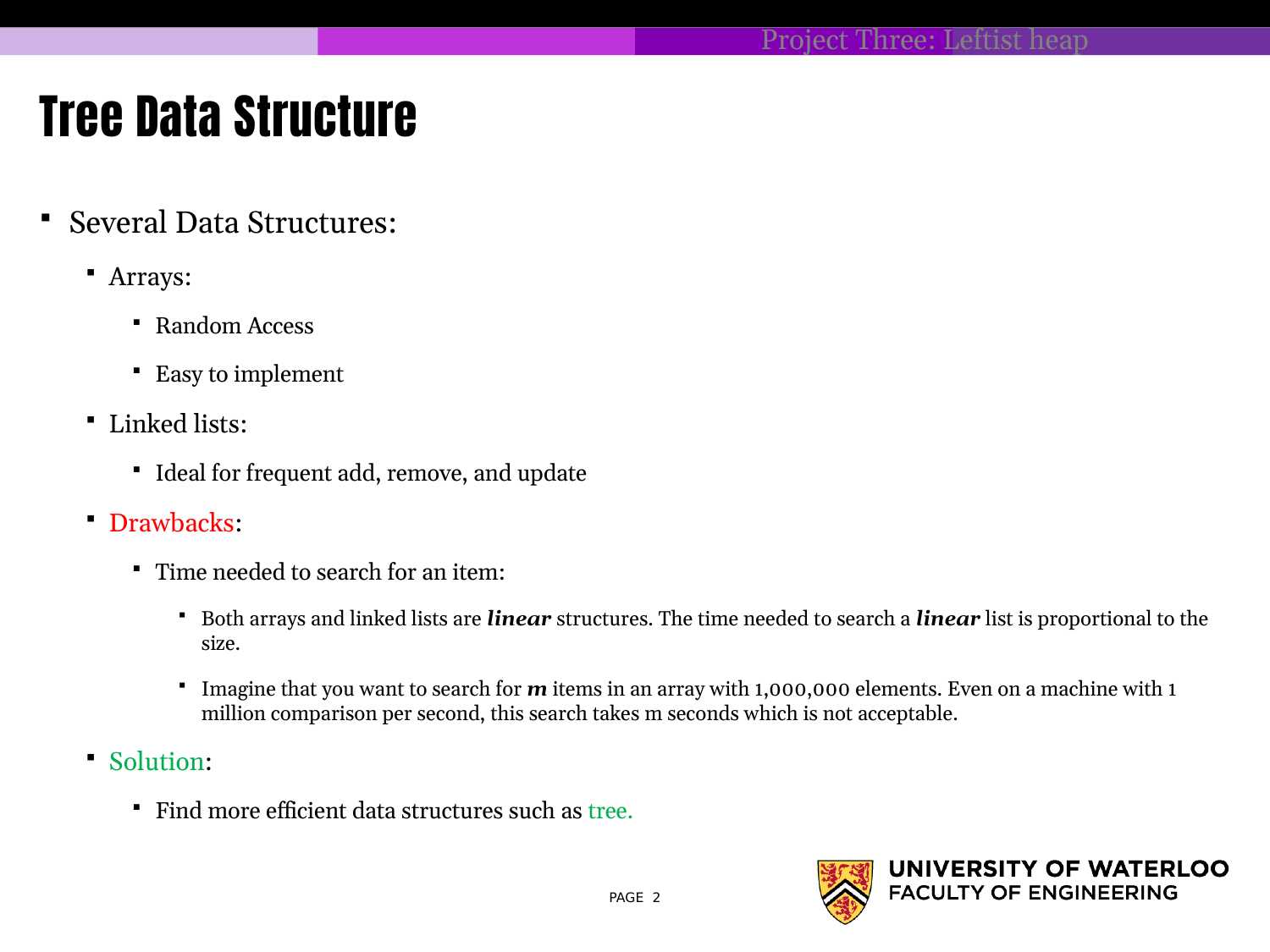

# Tree Data Structure
Several Data Structures:
Arrays:
Random Access
Easy to implement
Linked lists:
Ideal for frequent add, remove, and update
Drawbacks:
Time needed to search for an item:
Both arrays and linked lists are linear structures. The time needed to search a linear list is proportional to the size.
Imagine that you want to search for m items in an array with 1,000,000 elements. Even on a machine with 1 million comparison per second, this search takes m seconds which is not acceptable.
Solution:
Find more efficient data structures such as tree.

PAGE  2